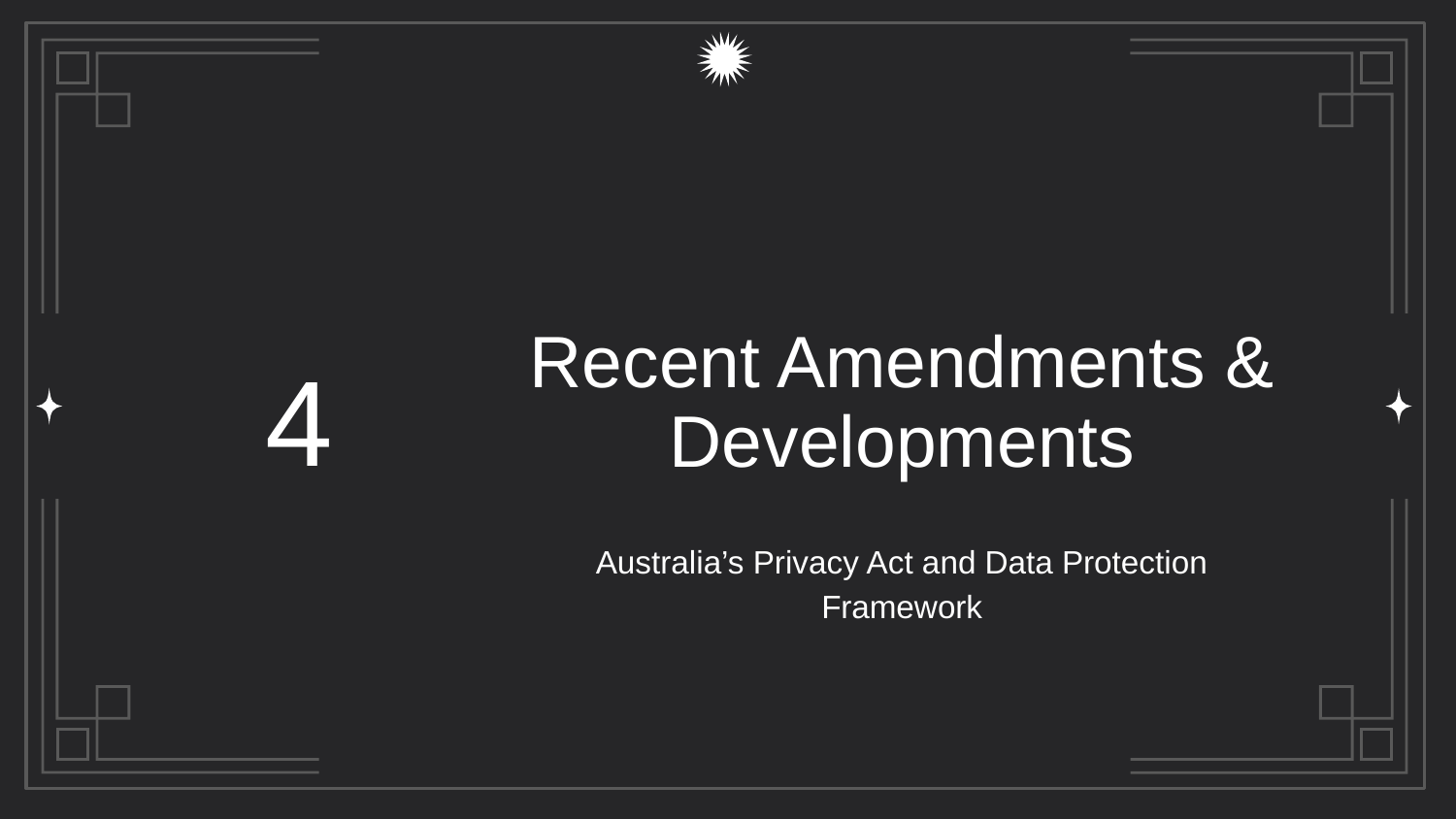

# Recent Amendments & Developments
4
Australia’s Privacy Act and Data Protection Framework